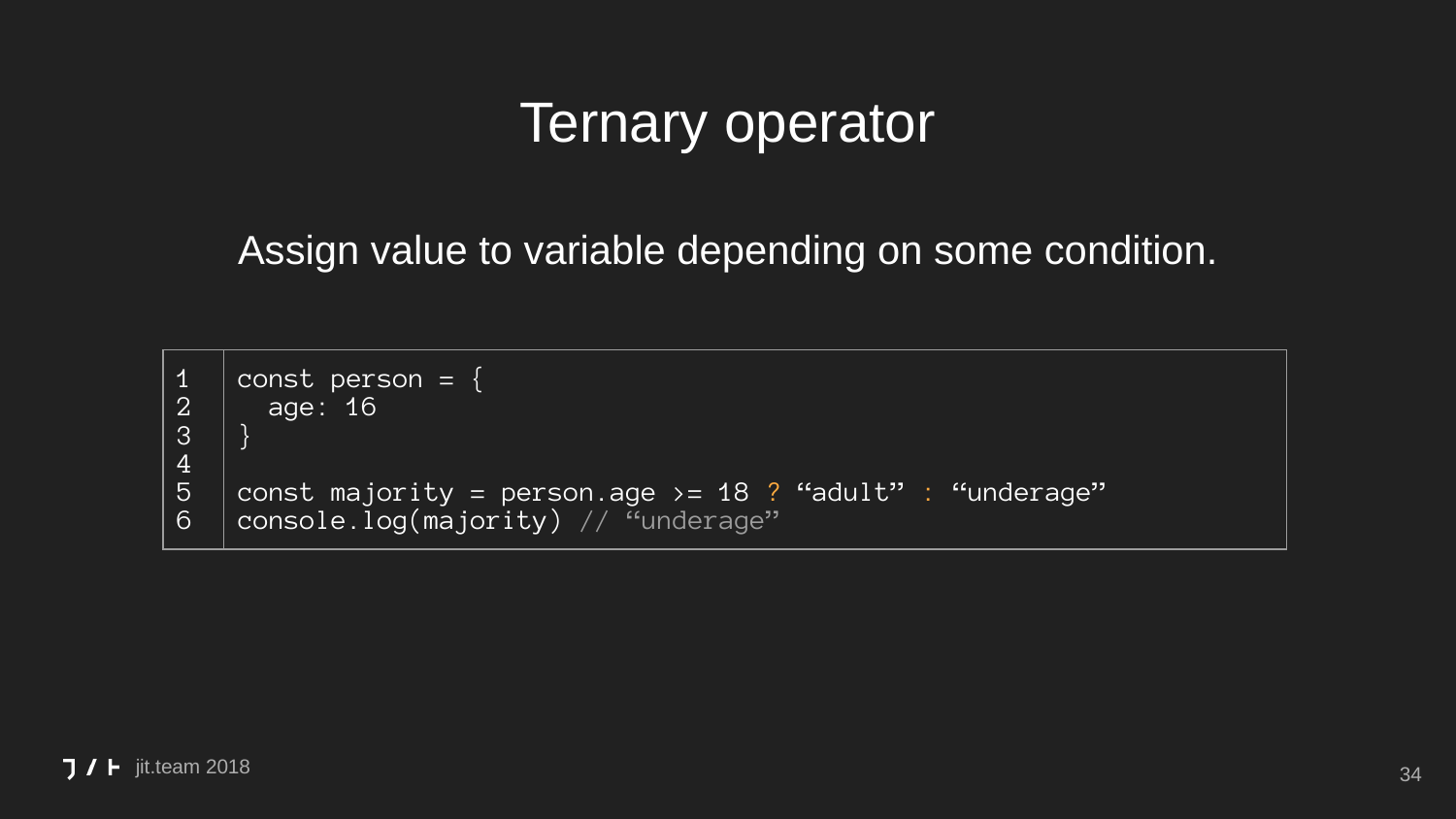

# Ternary operator
Assign value to variable depending on some condition.

| 1 2 3 4 5 6 | const person = { age: 16 } const majority = person.age >= 18 ? “adult” : “underage” console.log(majority) // “underage” |
| --- | --- |
34